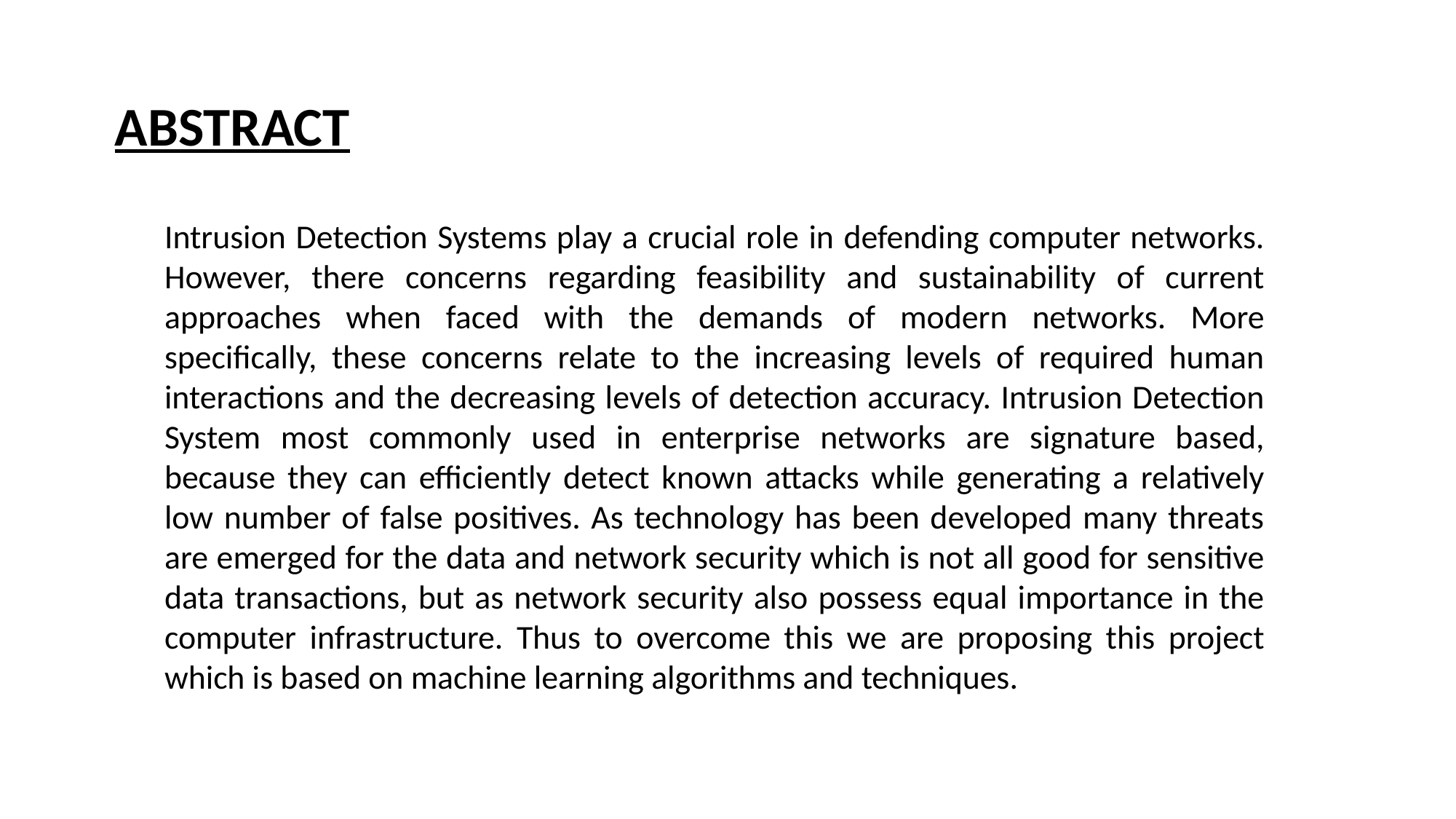

ABSTRACT
Intrusion Detection Systems play a crucial role in defending computer networks. However, there concerns regarding feasibility and sustainability of current approaches when faced with the demands of modern networks. More specifically, these concerns relate to the increasing levels of required human interactions and the decreasing levels of detection accuracy. Intrusion Detection System most commonly used in enterprise networks are signature based, because they can efficiently detect known attacks while generating a relatively low number of false positives. As technology has been developed many threats are emerged for the data and network security which is not all good for sensitive data transactions, but as network security also possess equal importance in the computer infrastructure. Thus to overcome this we are proposing this project which is based on machine learning algorithms and techniques.